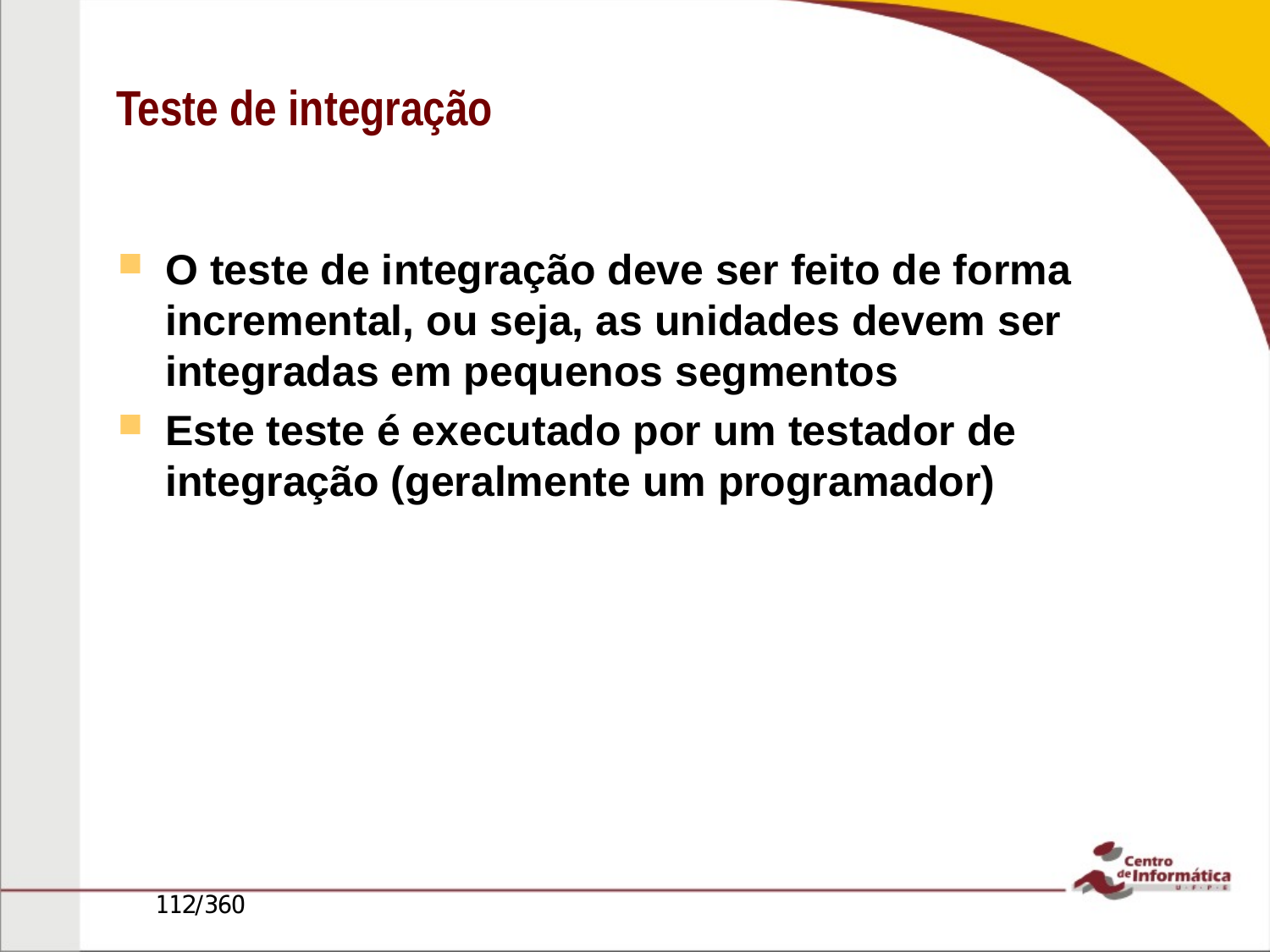

Teste de integração
O teste de integração deve ser feito de forma incremental, ou seja, as unidades devem ser integradas em pequenos segmentos
Este teste é executado por um testador de integração (geralmente um programador)
112/360